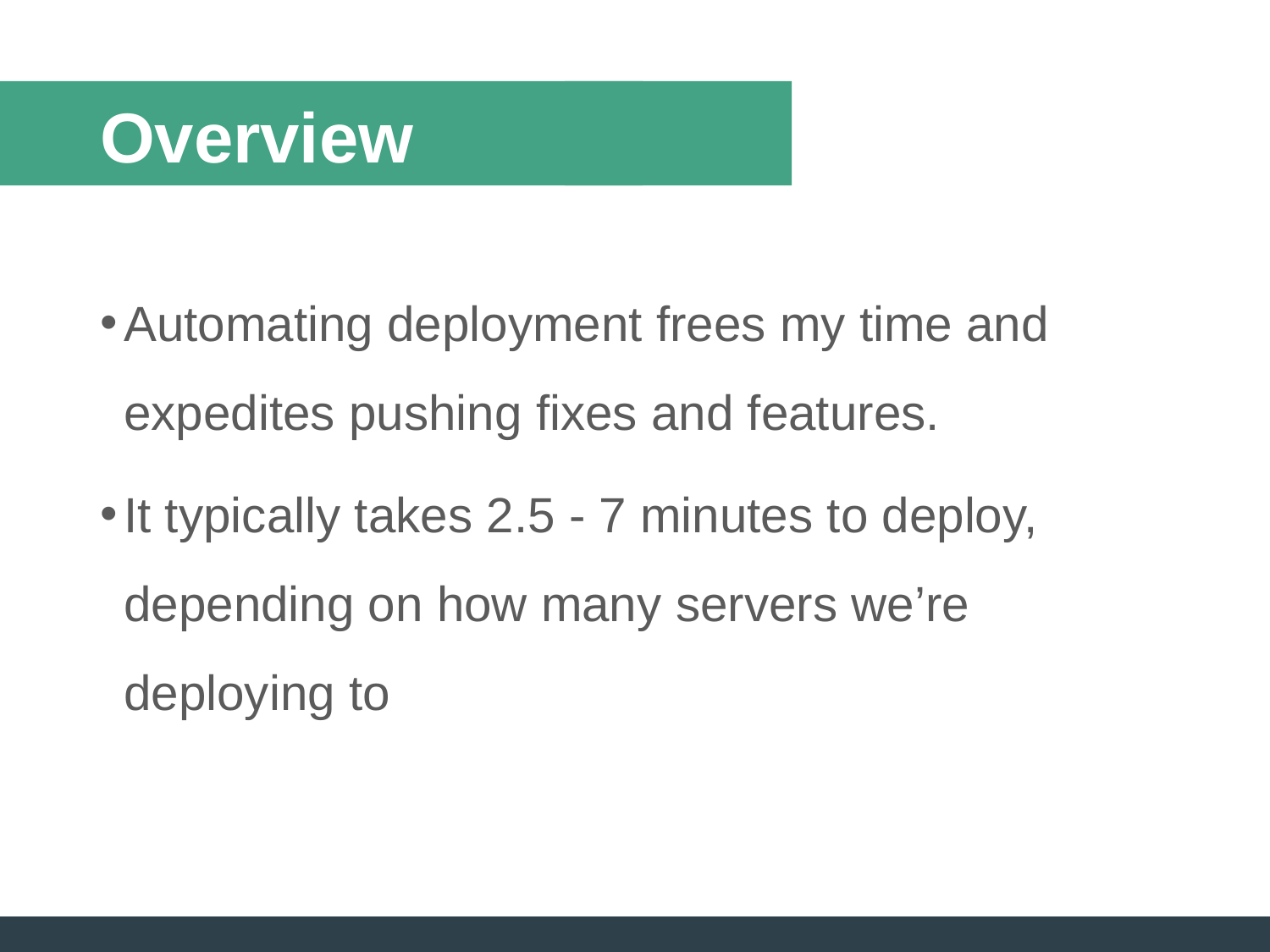

# Overview

Automating deployment frees my time and expedites pushing fixes and features.
It typically takes 2.5 - 7 minutes to deploy, depending on how many servers we’re deploying to